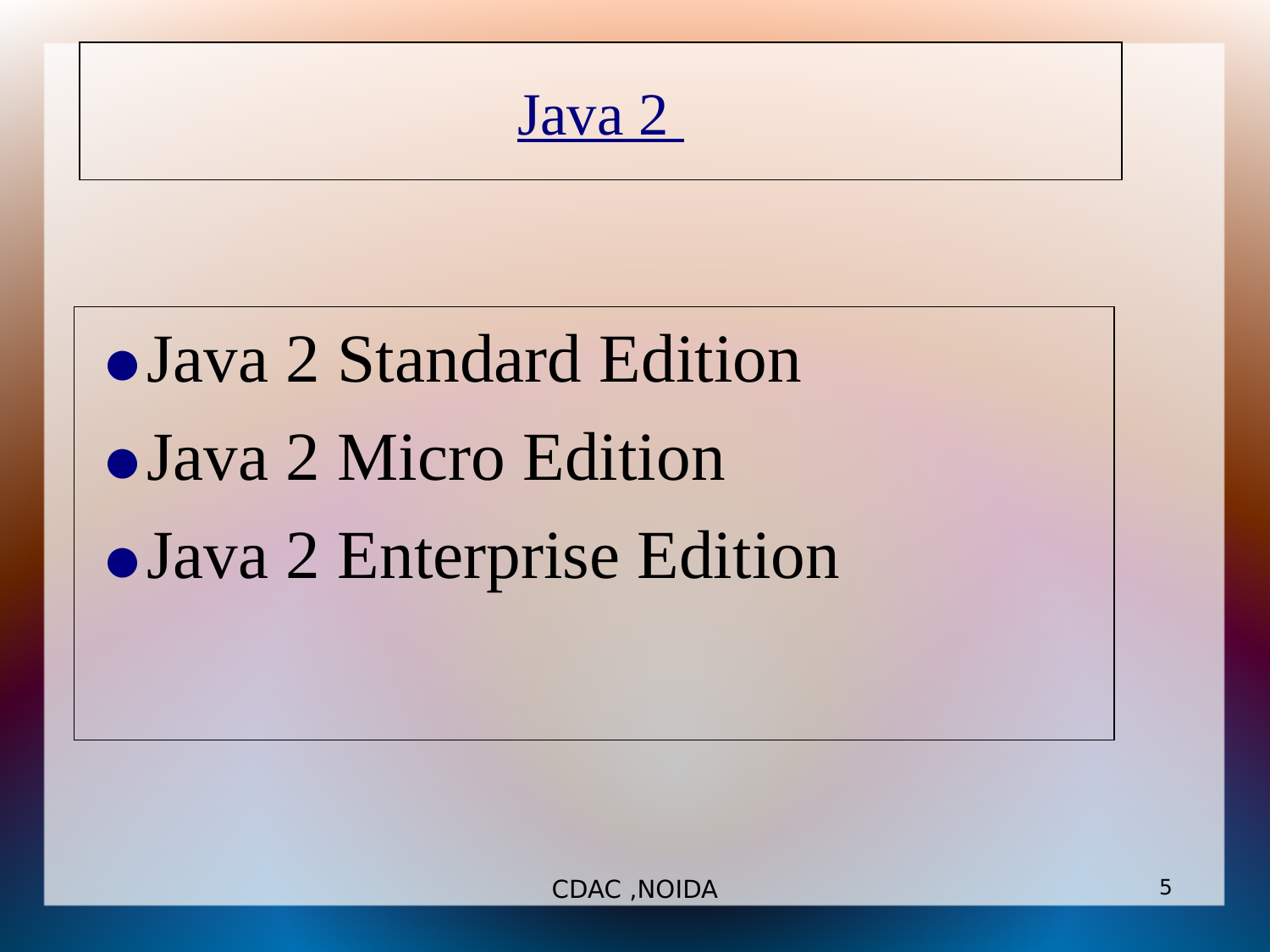

Java 2
Java 2 Standard Edition
Java 2 Micro Edition
Java 2 Enterprise Edition
CDAC ,NOIDA
5